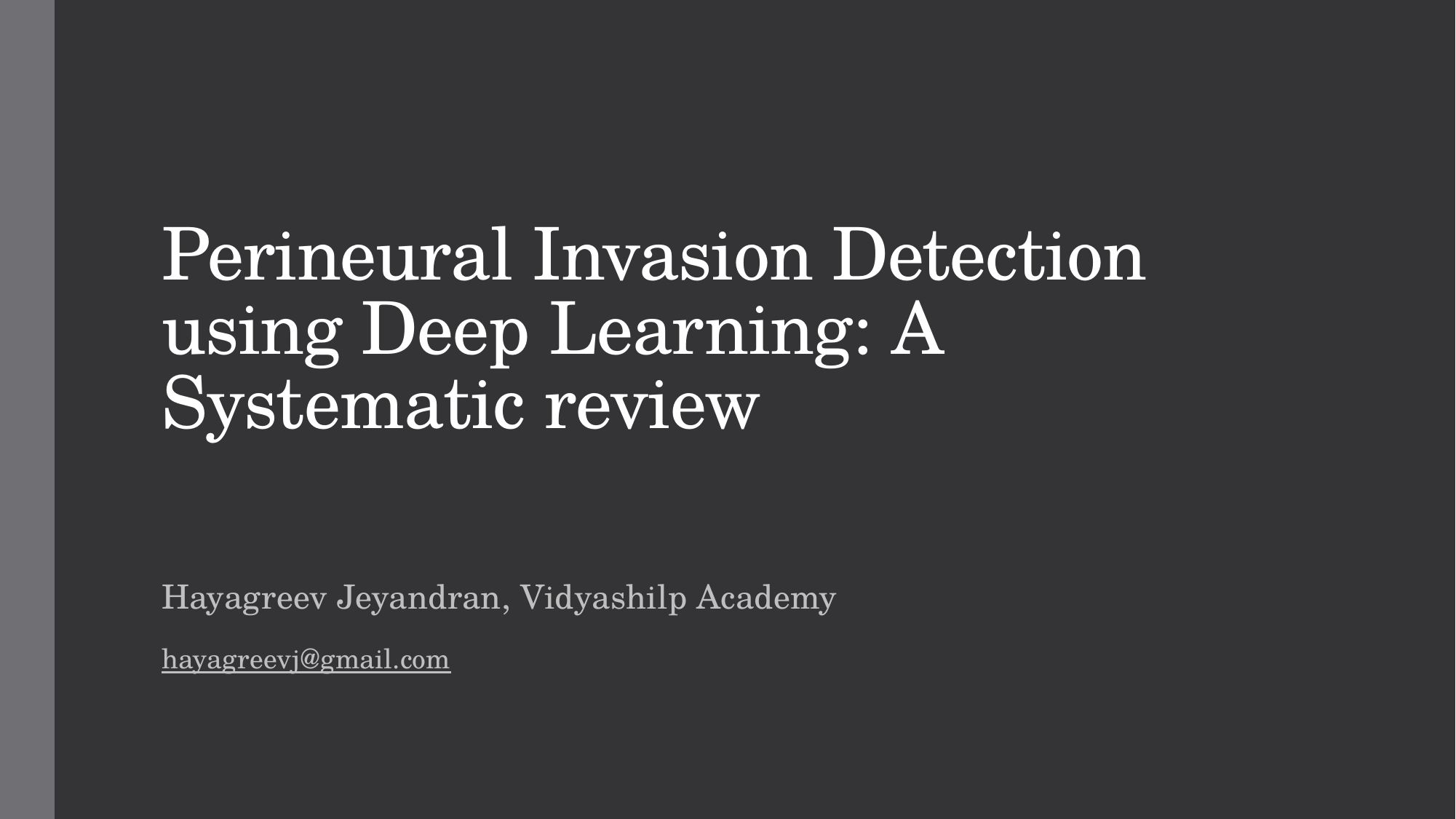

# Perineural Invasion Detection using Deep Learning: A Systematic review
Hayagreev Jeyandran, Vidyashilp Academy
hayagreevj@gmail.com